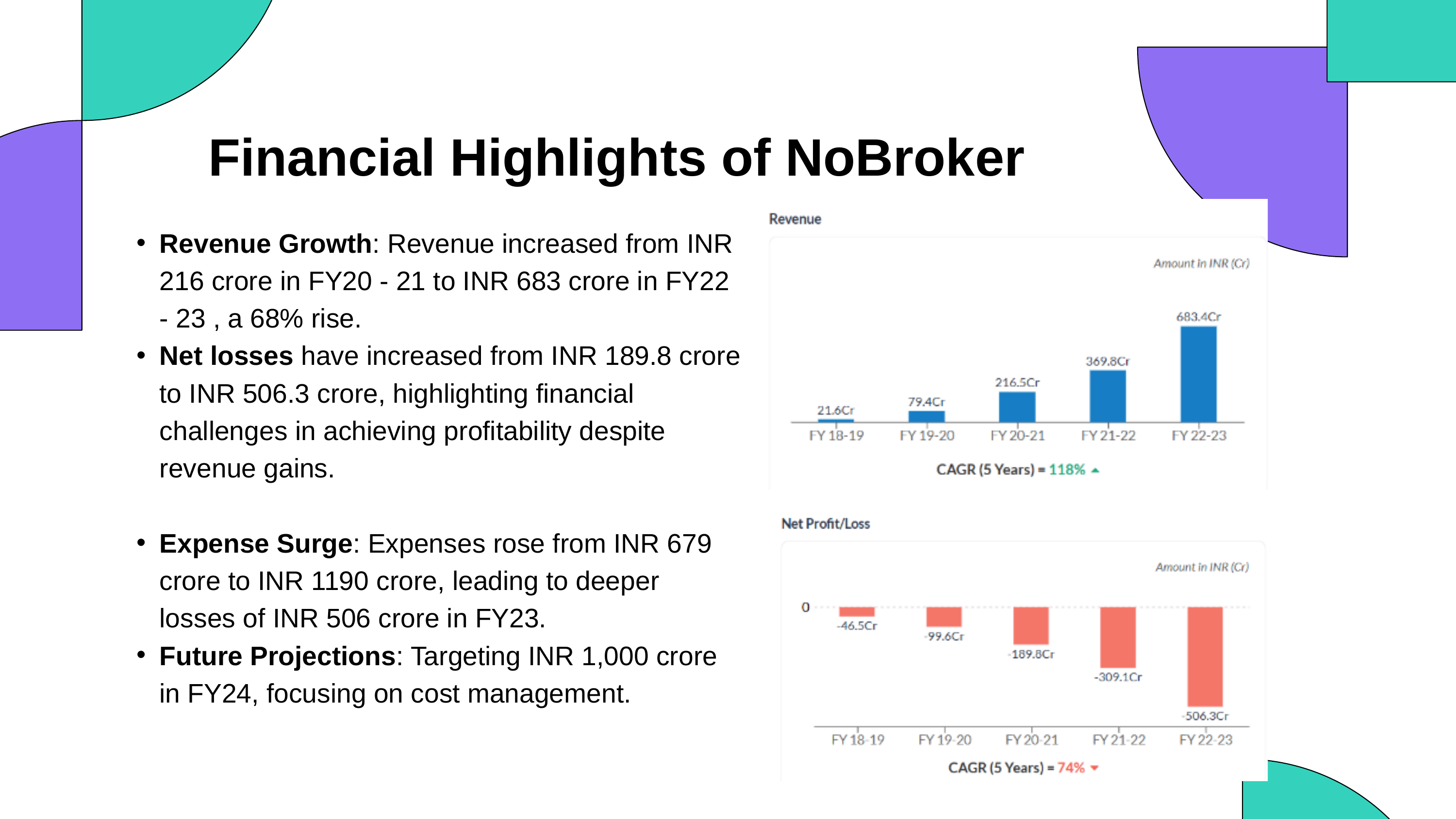

Financial Highlights of NoBroker

Revenue Growth: Revenue increased from INR 216 crore in FY20 - 21 to INR 683 crore in FY22 - 23 , a 68% rise.
Net losses have increased from INR 189.8 crore to INR 506.3 crore, highlighting financial challenges in achieving profitability despite revenue gains.

Expense Surge: Expenses rose from INR 679 crore to INR 1190 crore, leading to deeper losses of INR 506 crore in FY23.
Future Projections: Targeting INR 1,000 crore in FY24, focusing on cost management.